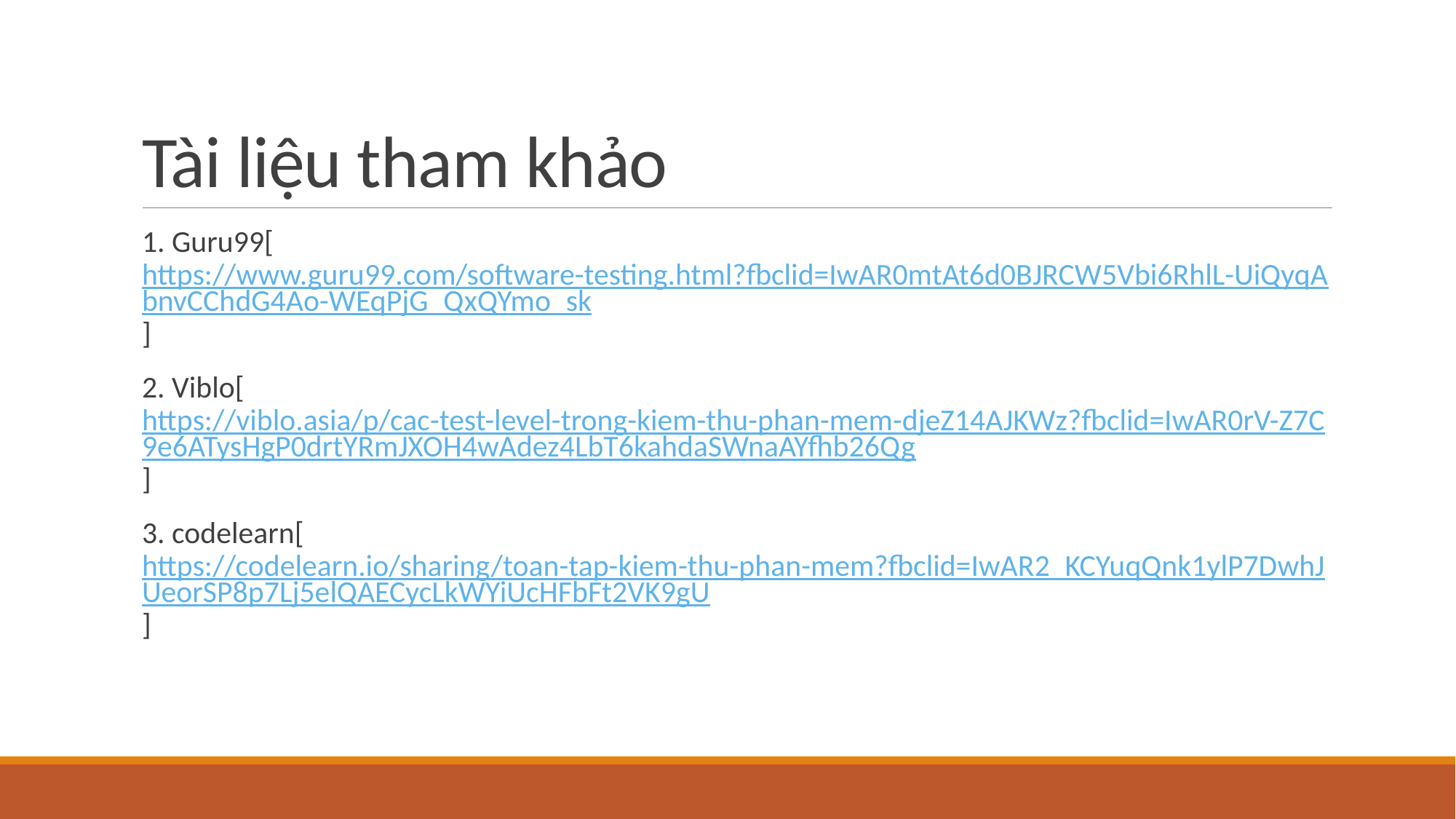

# Tài liệu tham khảo
1. Guru99[https://www.guru99.com/software-testing.html?fbclid=IwAR0mtAt6d0BJRCW5Vbi6RhlL-UiQyqAbnvCChdG4Ao-WEqPjG_QxQYmo_sk]
2. Viblo[https://viblo.asia/p/cac-test-level-trong-kiem-thu-phan-mem-djeZ14AJKWz?fbclid=IwAR0rV-Z7C9e6ATysHgP0drtYRmJXOH4wAdez4LbT6kahdaSWnaAYfhb26Qg]
3. codelearn[https://codelearn.io/sharing/toan-tap-kiem-thu-phan-mem?fbclid=IwAR2_KCYuqQnk1ylP7DwhJUeorSP8p7Lj5elQAECycLkWYiUcHFbFt2VK9gU]